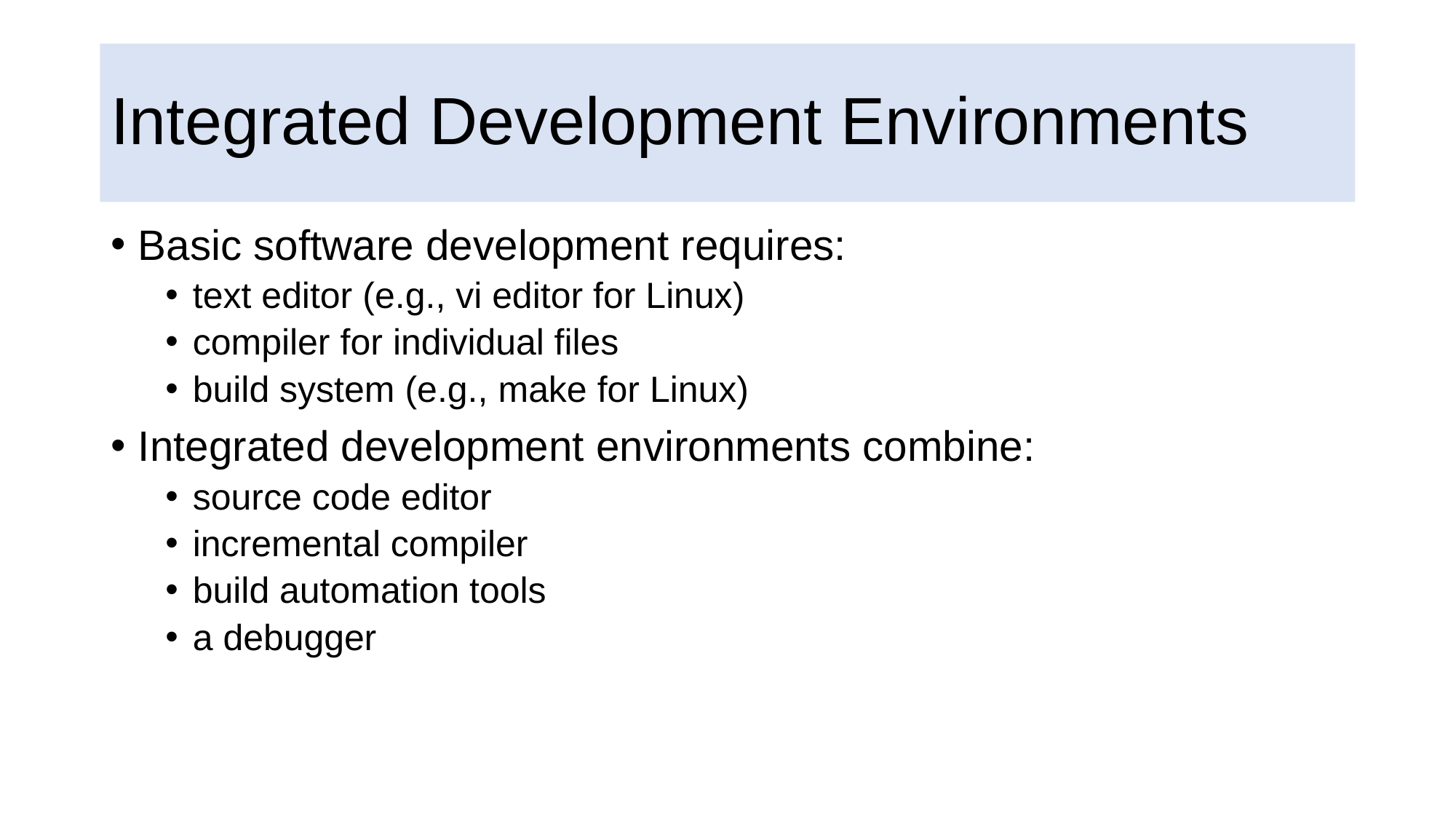

# Integrated Development Environments
Basic software development requires:
text editor (e.g., vi editor for Linux)
compiler for individual files
build system (e.g., make for Linux)
Integrated development environments combine:
source code editor
incremental compiler
build automation tools
a debugger